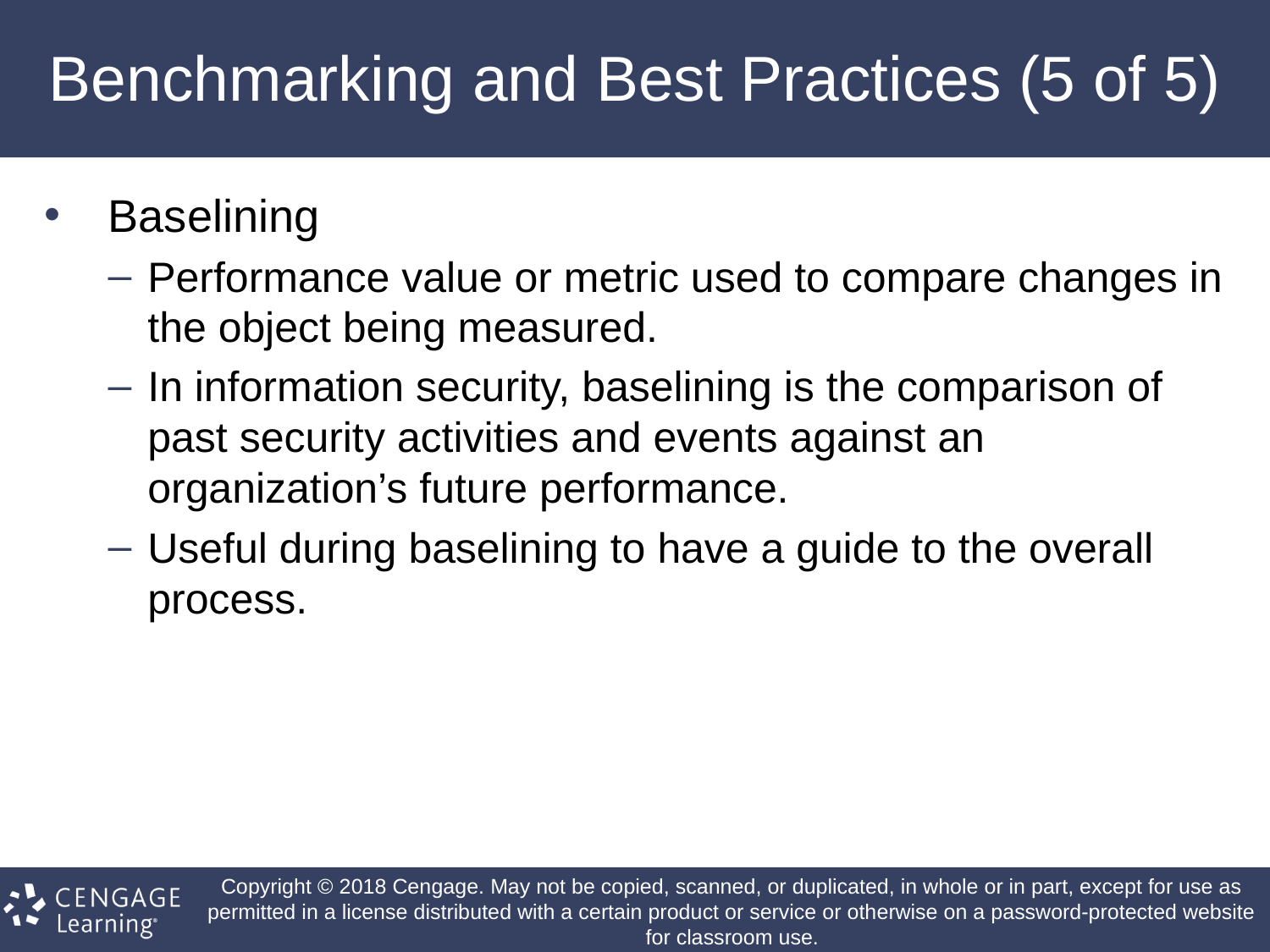

# Benchmarking and Best Practices (5 of 5)
Baselining
Performance value or metric used to compare changes in the object being measured.
In information security, baselining is the comparison of past security activities and events against an organization’s future performance.
Useful during baselining to have a guide to the overall process.